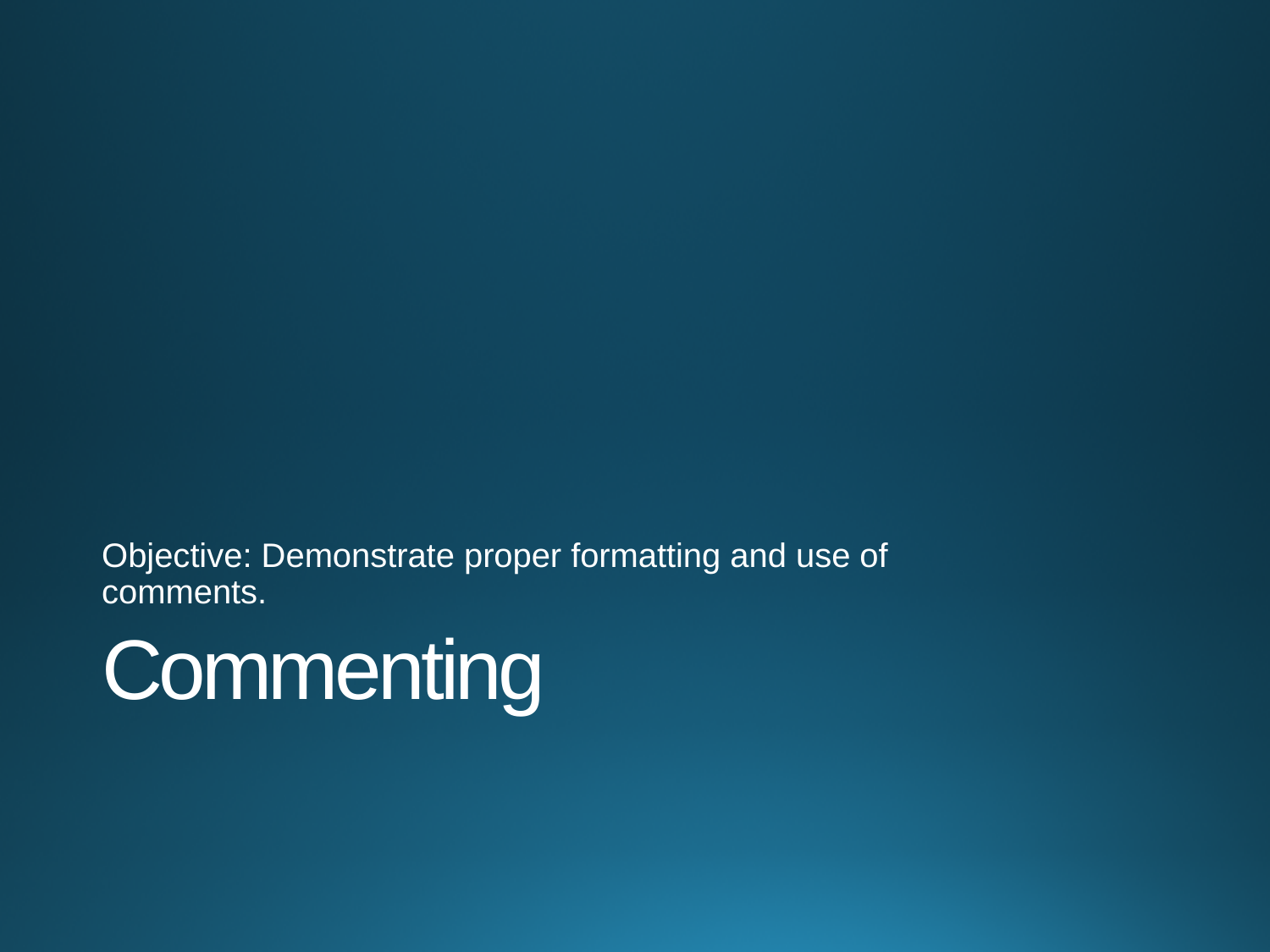

Objective: Demonstrate proper formatting and use of comments.
# Commenting